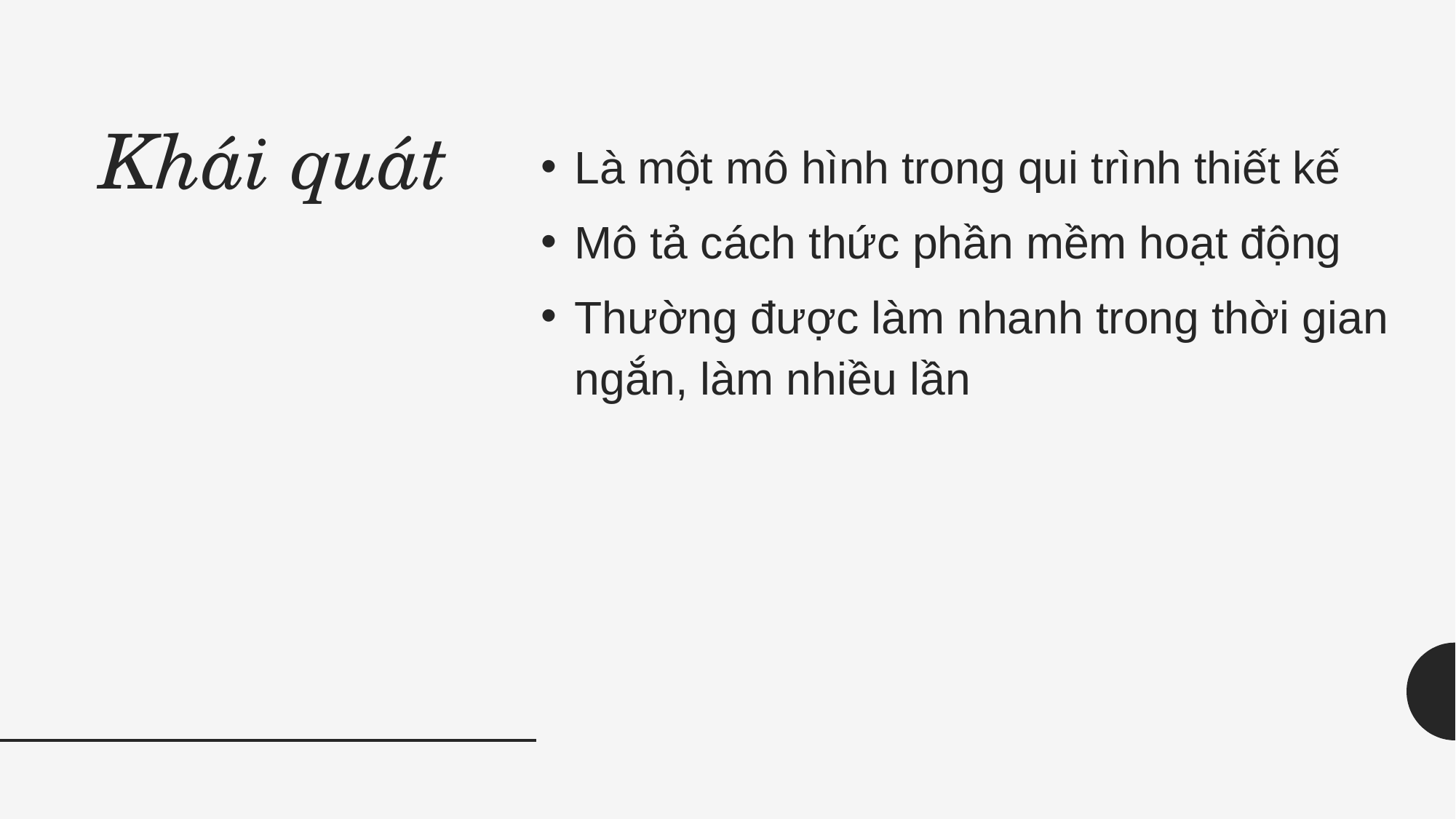

# Khái quát
Là một mô hình trong qui trình thiết kế
Mô tả cách thức phần mềm hoạt động
Thường được làm nhanh trong thời gian ngắn, làm nhiều lần